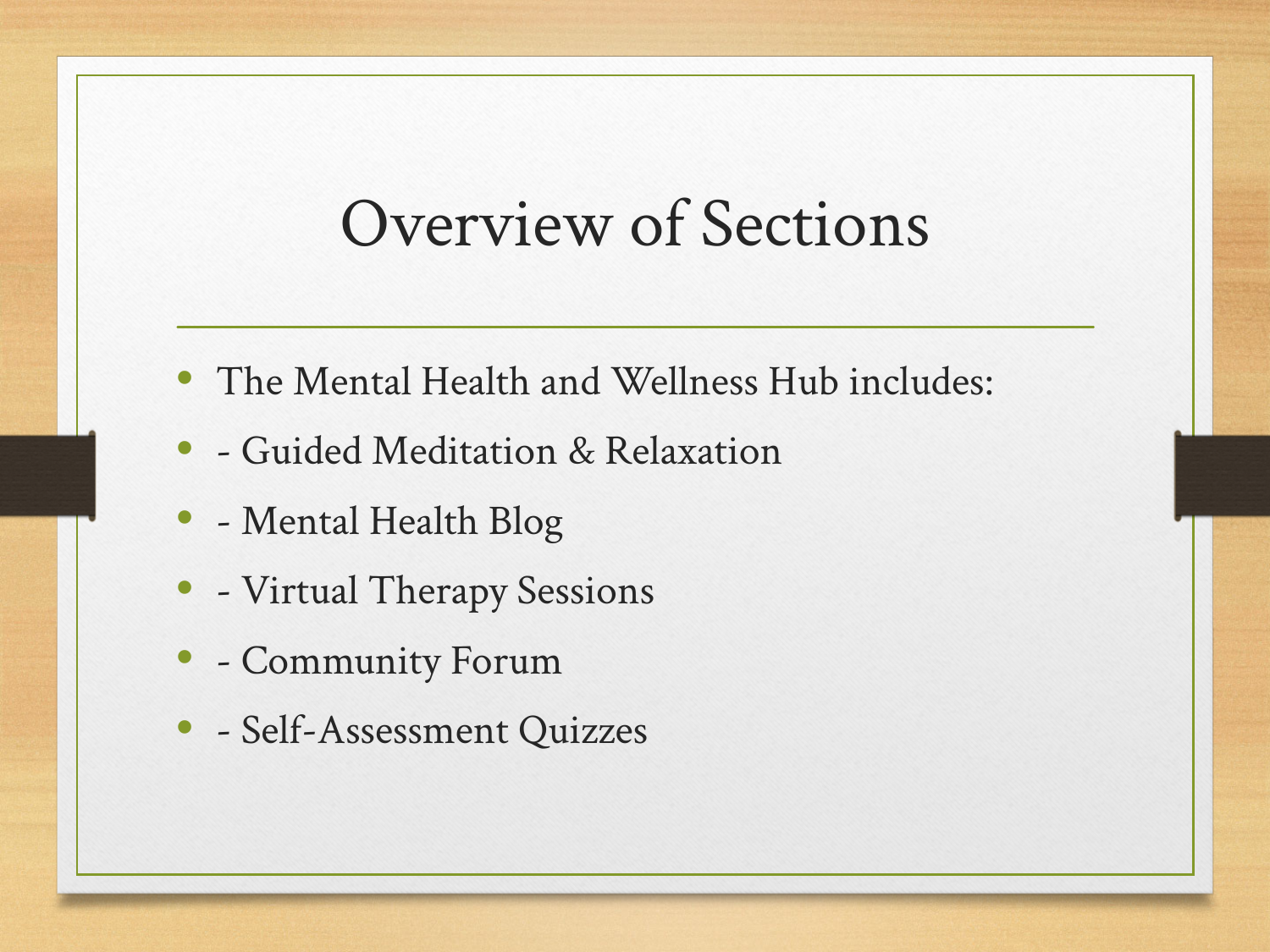

# Overview of Sections
The Mental Health and Wellness Hub includes:
- Guided Meditation & Relaxation
- Mental Health Blog
- Virtual Therapy Sessions
- Community Forum
- Self-Assessment Quizzes